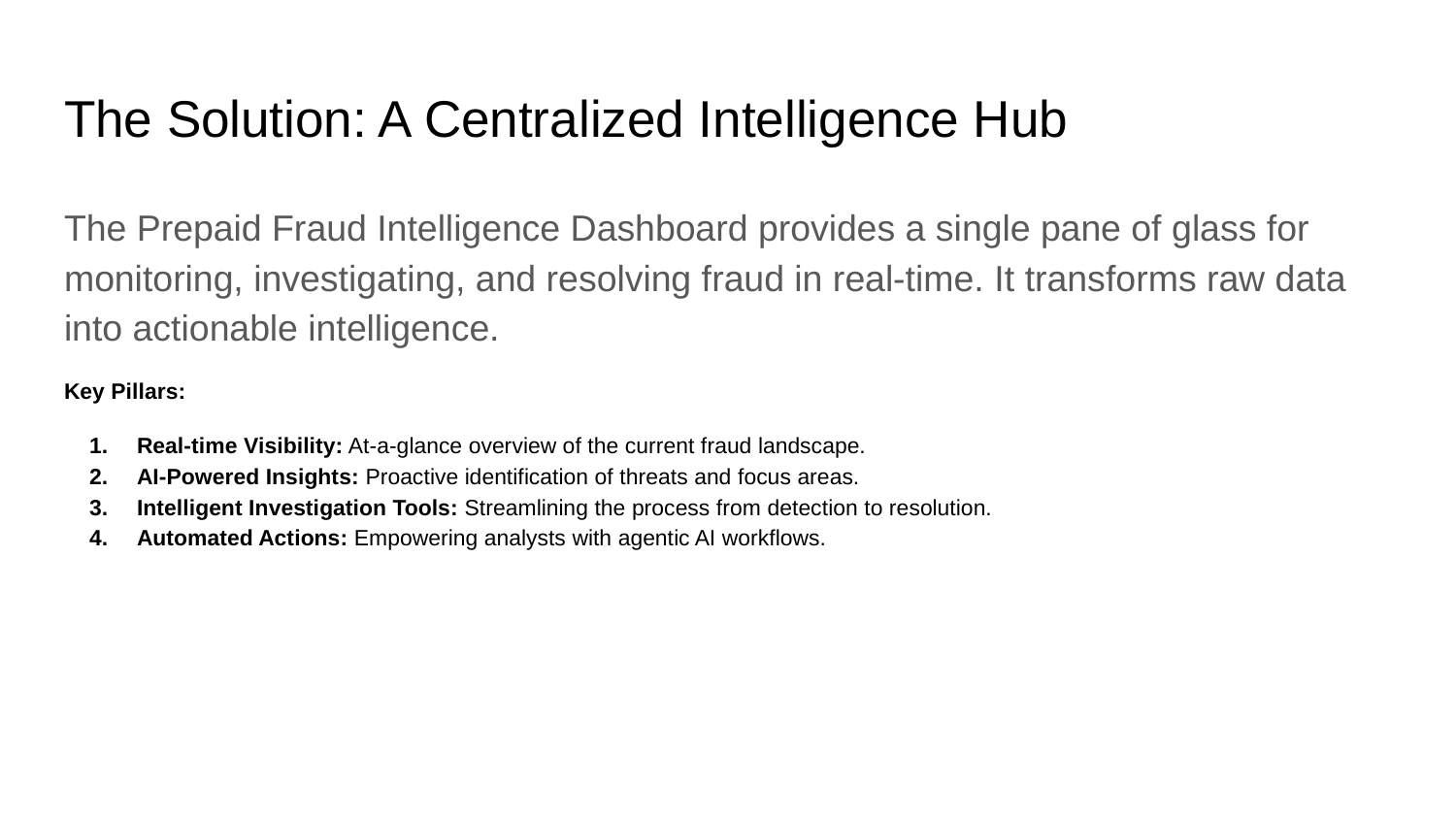

# The Solution: A Centralized Intelligence Hub
The Prepaid Fraud Intelligence Dashboard provides a single pane of glass for monitoring, investigating, and resolving fraud in real-time. It transforms raw data into actionable intelligence.
Key Pillars:
Real-time Visibility: At-a-glance overview of the current fraud landscape.
AI-Powered Insights: Proactive identification of threats and focus areas.
Intelligent Investigation Tools: Streamlining the process from detection to resolution.
Automated Actions: Empowering analysts with agentic AI workflows.

3